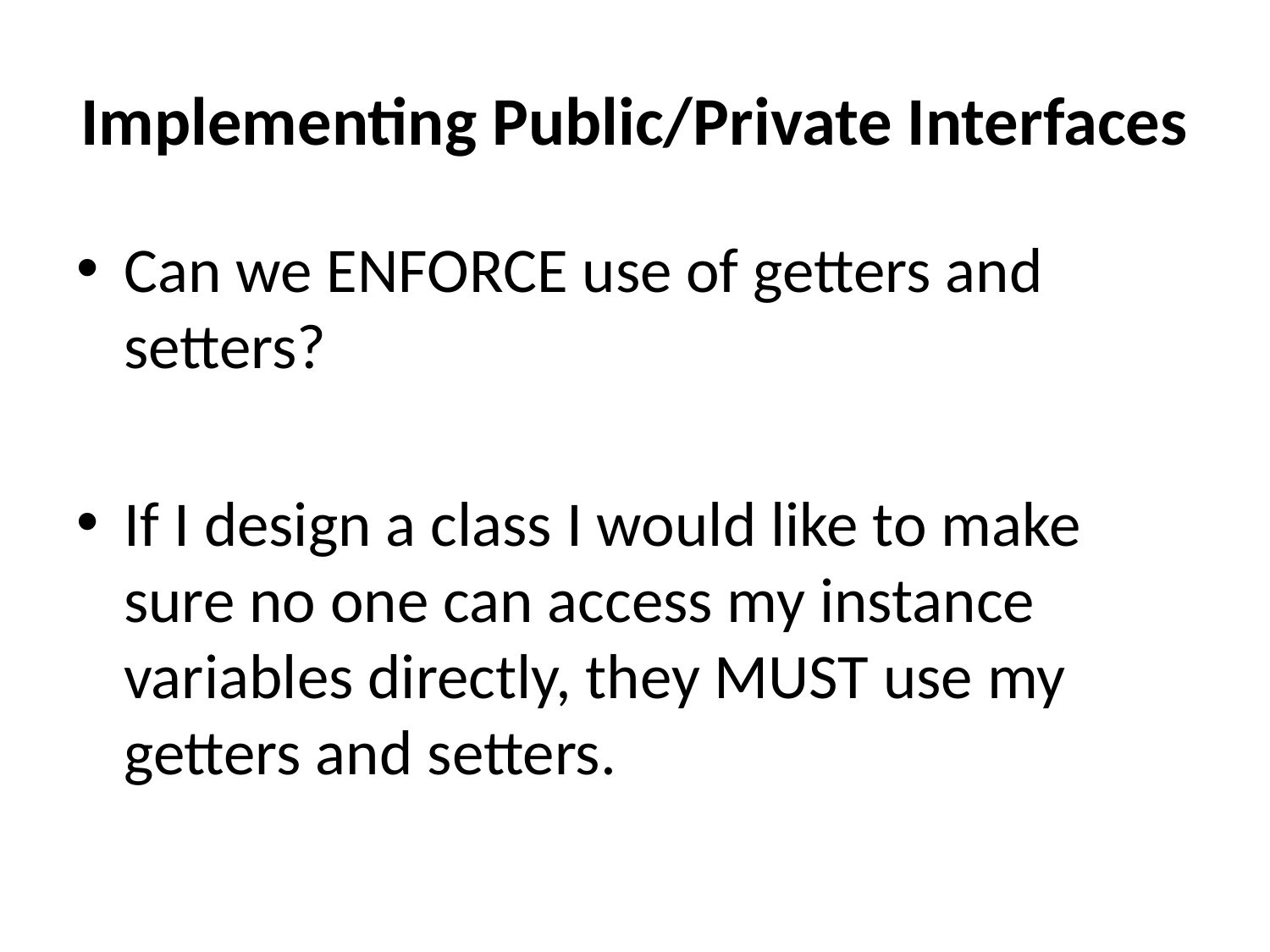

# Implementing Public/Private Interfaces
Can we ENFORCE use of getters and setters?

If I design a class I would like to make sure no one can access my instance variables directly, they MUST use my getters and setters.